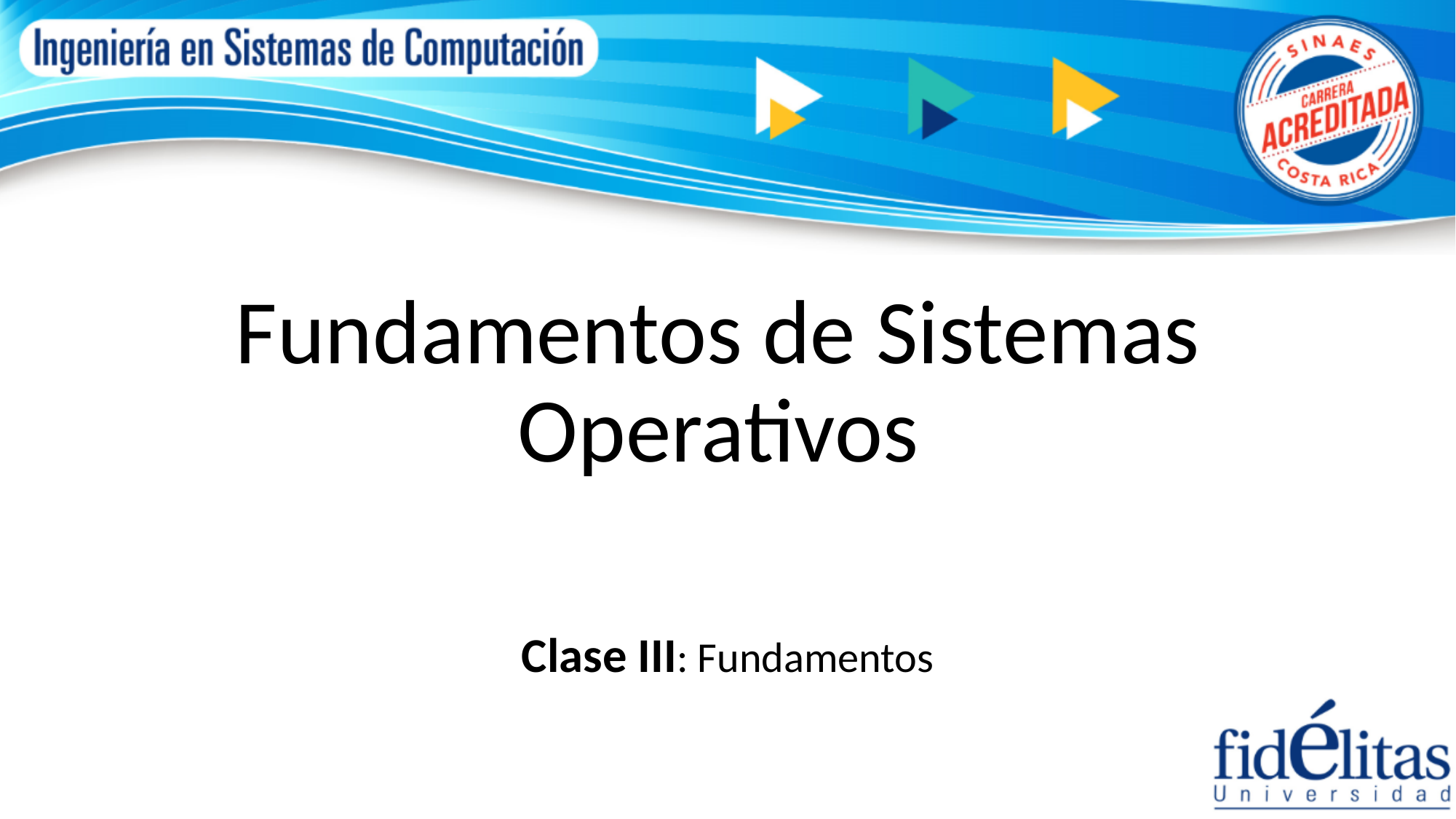

# Fundamentos de Sistemas Operativos
Clase III: Fundamentos